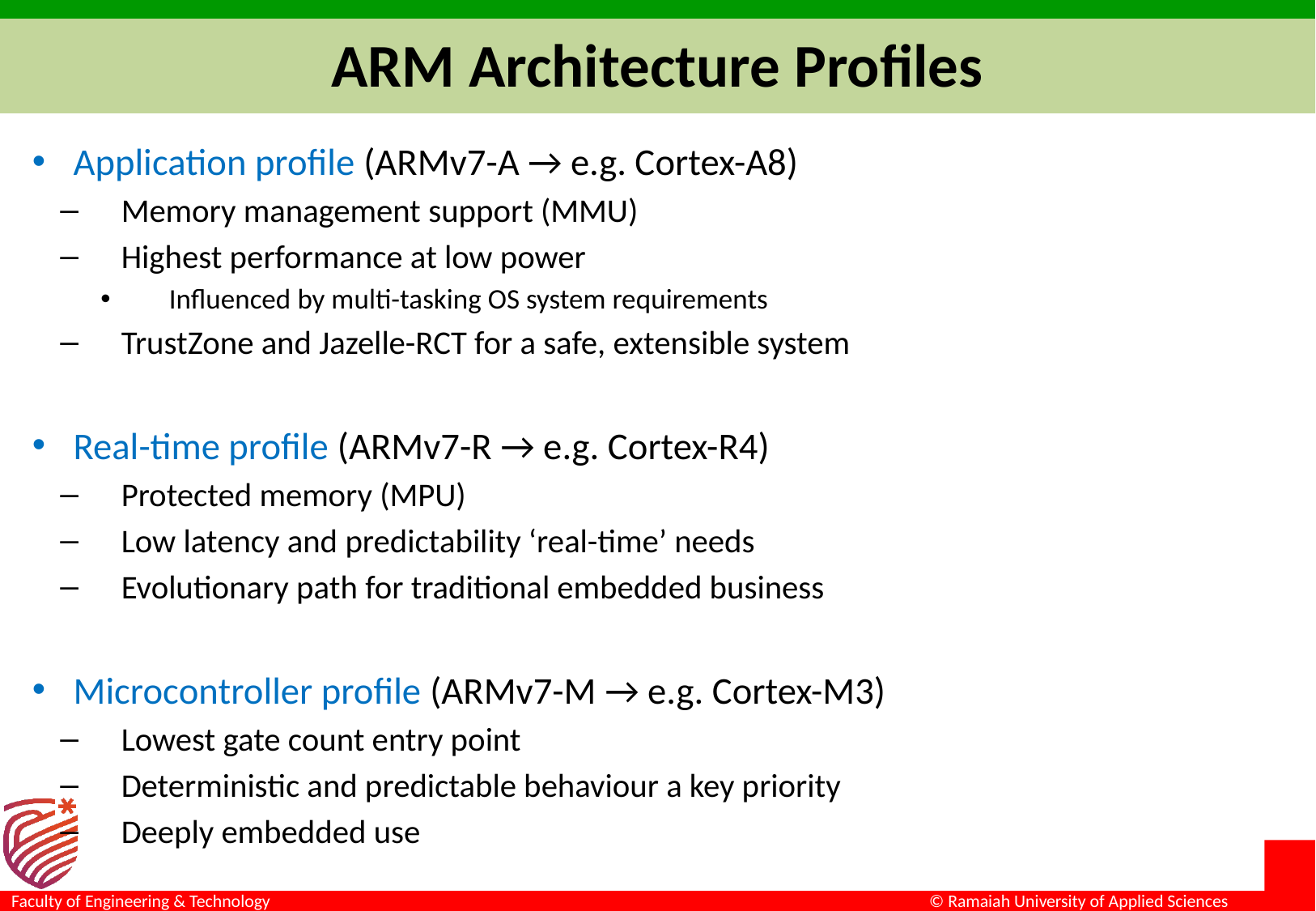

# ARM Architecture Profiles
Application profile (ARMv7-A → e.g. Cortex-A8)
Memory management support (MMU)
Highest performance at low power
Influenced by multi-tasking OS system requirements
TrustZone and Jazelle-RCT for a safe, extensible system

Real-time profile (ARMv7-R → e.g. Cortex-R4)
Protected memory (MPU)
Low latency and predictability ‘real-time’ needs
Evolutionary path for traditional embedded business

Microcontroller profile (ARMv7-M → e.g. Cortex-M3)
Lowest gate count entry point
Deterministic and predictable behaviour a key priority
Deeply embedded use